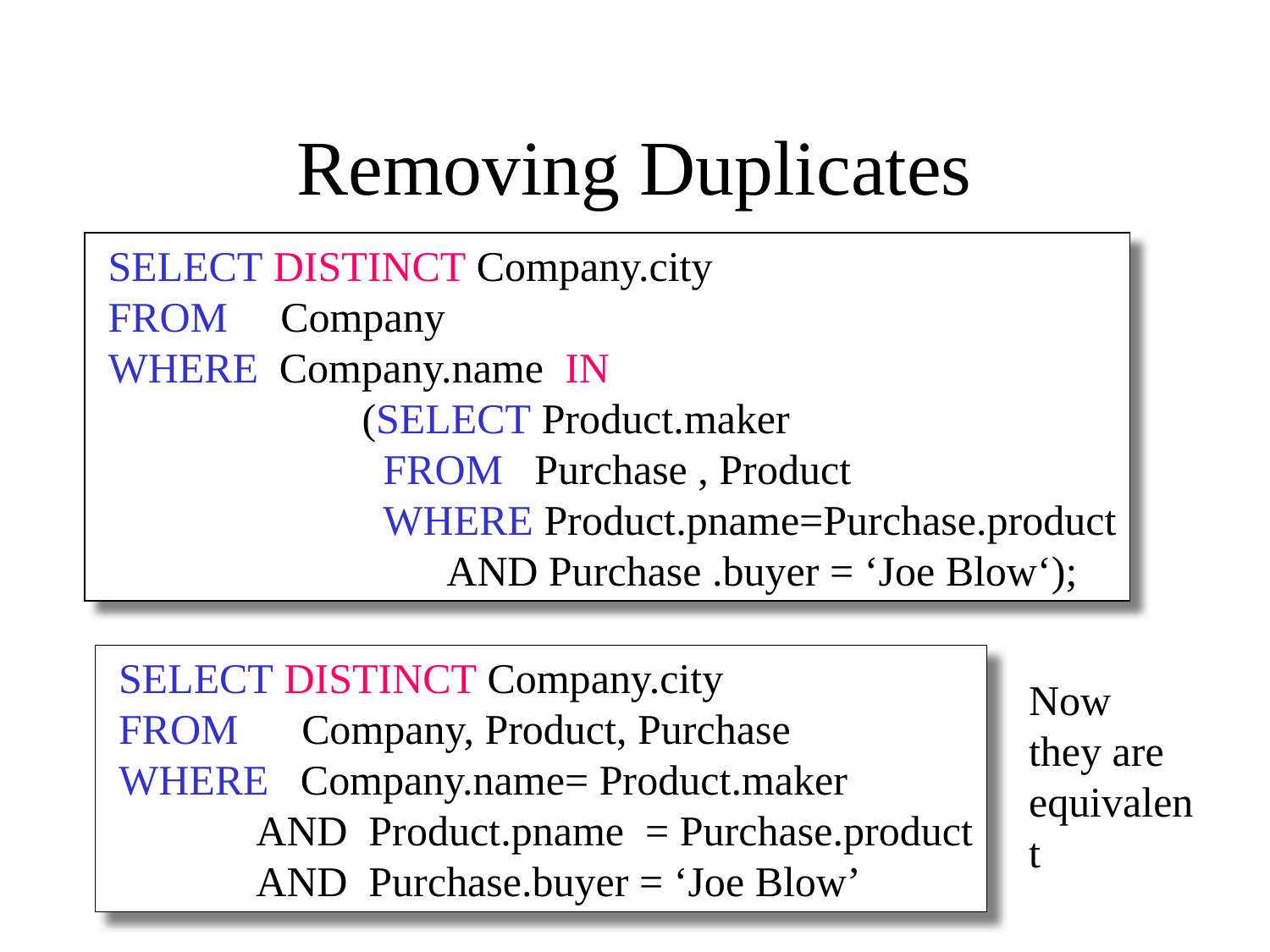

# Removing Duplicates
 SELECT DISTINCT Company.city
 FROM     Company
 WHERE  Company.name  IN
                         (SELECT Product.maker
                           FROM   Purchase , Product
                           WHERE Product.pname=Purchase.product
                                 AND Purchase .buyer = ‘Joe Blow‘);
 SELECT DISTINCT Company.city
 FROM      Company, Product, Purchase
 WHERE   Company.name= Product.maker
              AND  Product.pname  = Purchase.product
              AND  Purchase.buyer = ‘Joe Blow’
Now
they are
equivalent